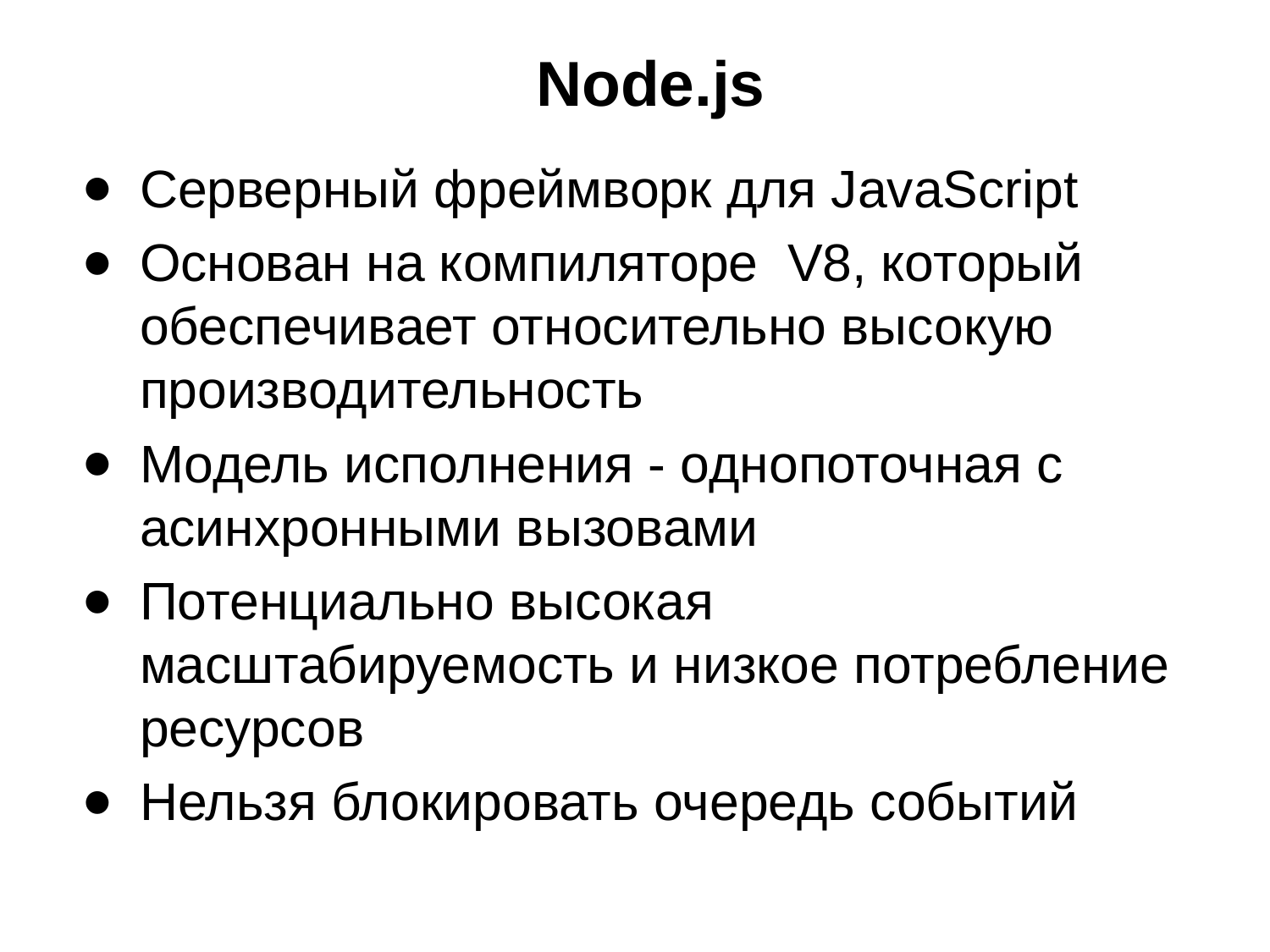

# Node.js
Серверный фреймворк для JavaScript
Основан на компиляторе  V8, который обеспечивает относительно высокую производительность
Модель исполнения - однопоточная с асинхронными вызовами
Потенциально высокая масштабируемость и низкое потребление ресурсов
Нельзя блокировать очередь событий